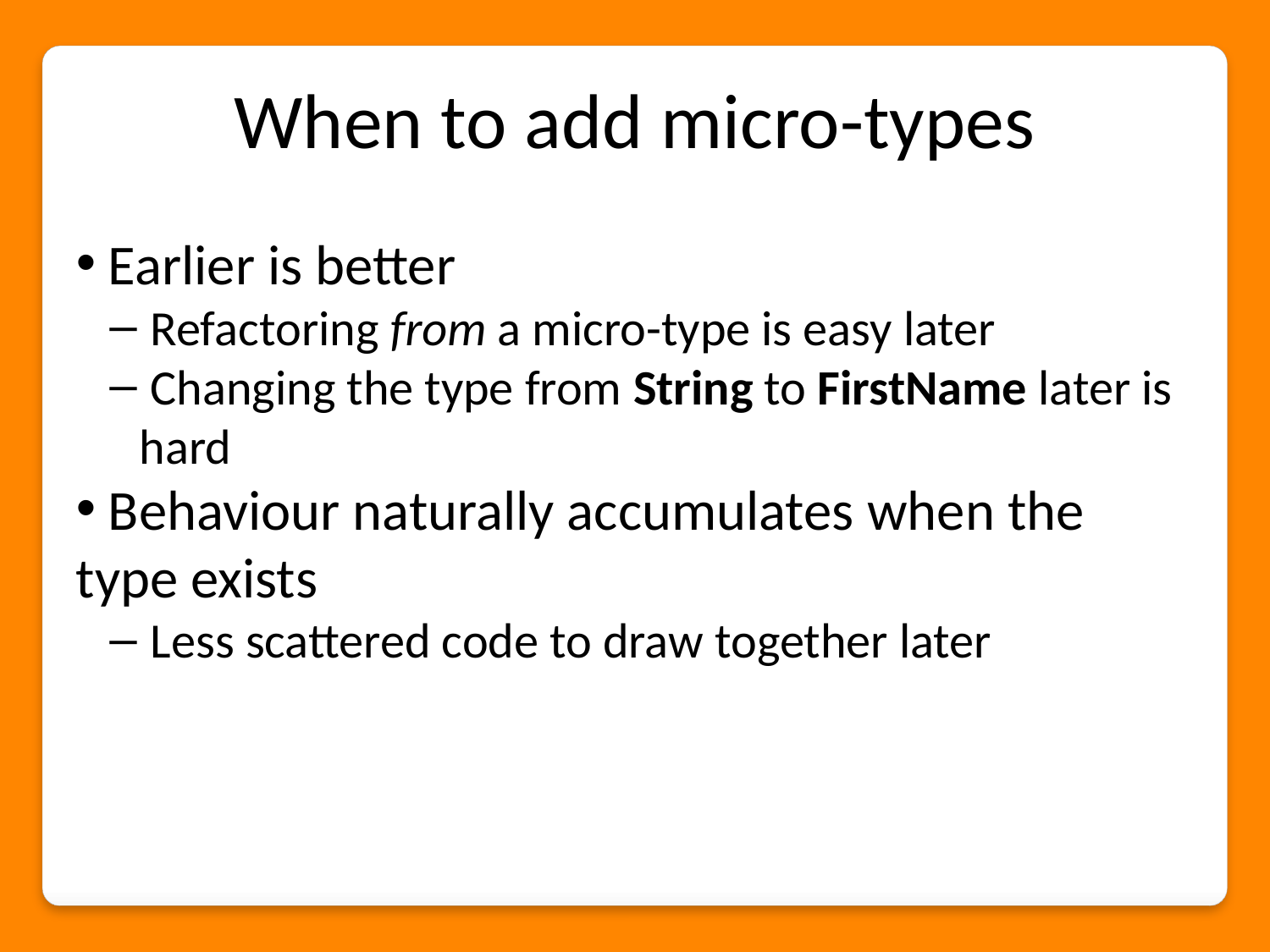

When to add micro-types
 Earlier is better
 Refactoring from a micro-type is easy later
 Changing the type from String to FirstName later is hard
 Behaviour naturally accumulates when the type exists
 Less scattered code to draw together later